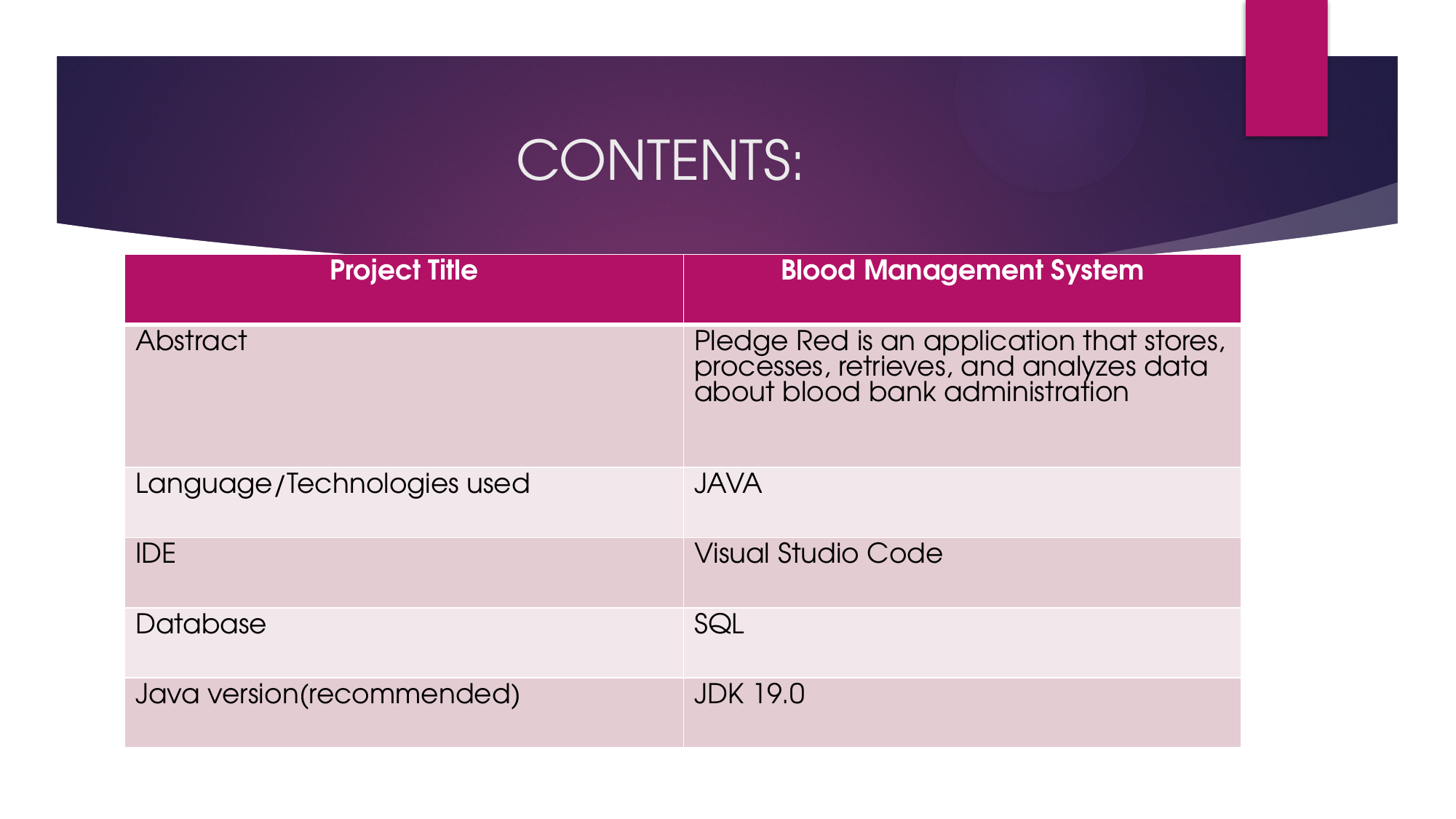

# CONTENTS:
| Project Title | Blood Management System |
| --- | --- |
| Abstract | Pledge Red is an application that stores, processes, retrieves, and analyzes data about blood bank administration |
| Language/Technologies used | JAVA |
| IDE | Visual Studio Code |
| Database | SQL |
| Java version(recommended) | JDK 19.0 |